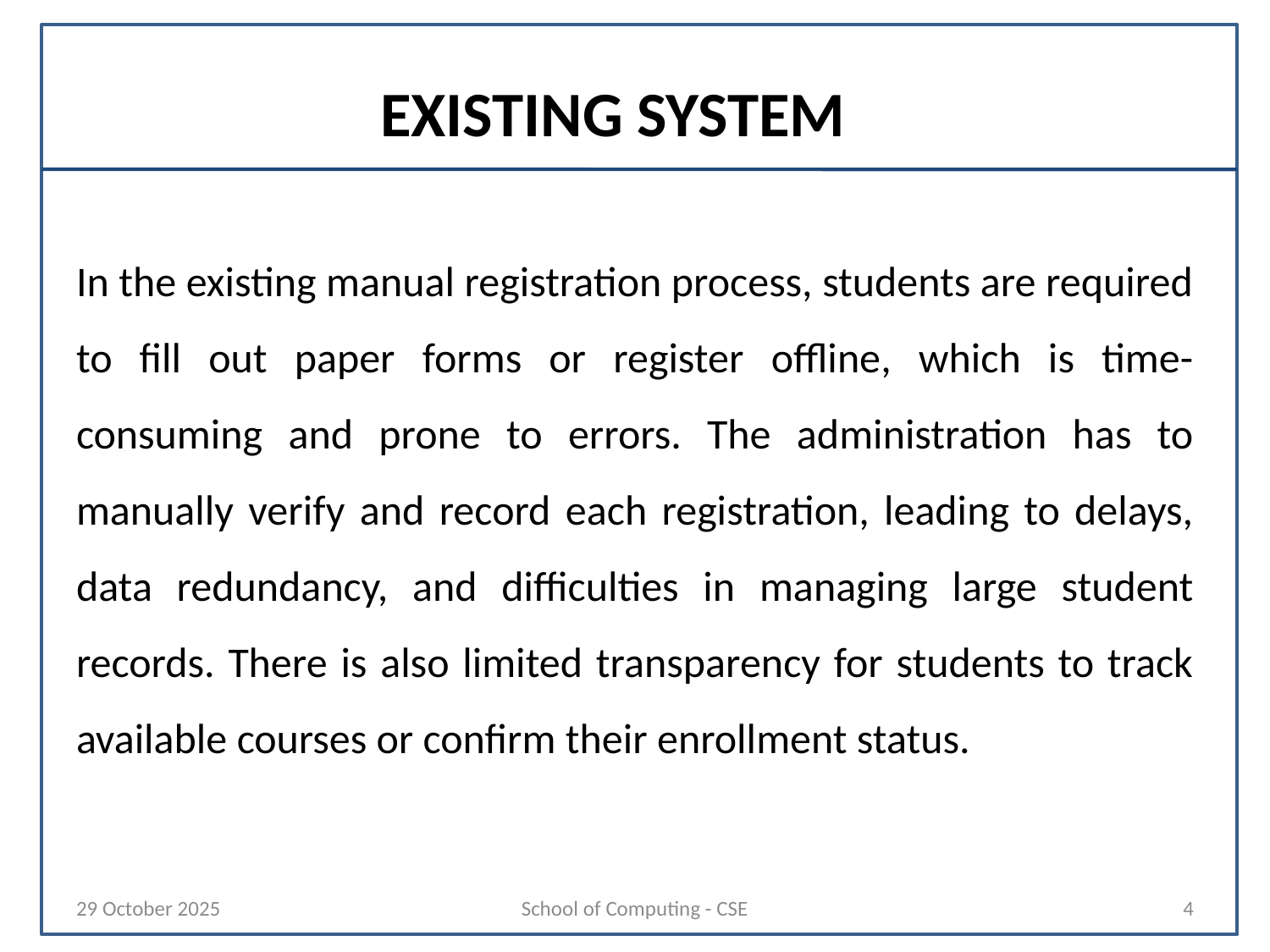

# EXISTING SYSTEM
​In the existing manual registration process, students are required to fill out paper forms or register offline, which is time-consuming and prone to errors. The administration has to manually verify and record each registration, leading to delays, data redundancy, and difficulties in managing large student records. There is also limited transparency for students to track available courses or confirm their enrollment status.
29 October 2025
School of Computing - CSE
4